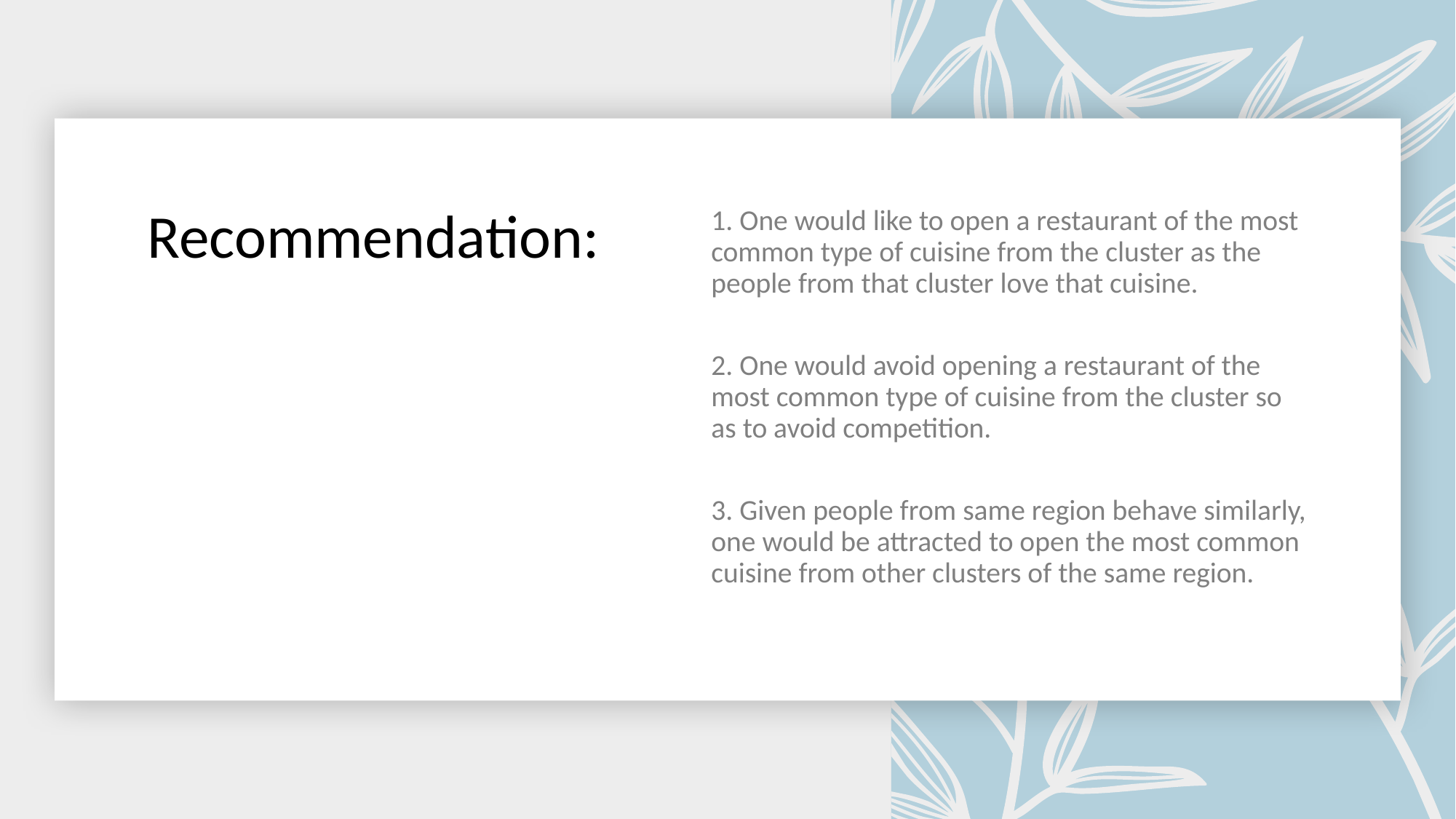

# Recommendation:
1. One would like to open a restaurant of the most common type of cuisine from the cluster as the people from that cluster love that cuisine.

2. One would avoid opening a restaurant of the most common type of cuisine from the cluster so as to avoid competition.

3. Given people from same region behave similarly, one would be attracted to open the most common cuisine from other clusters of the same region.